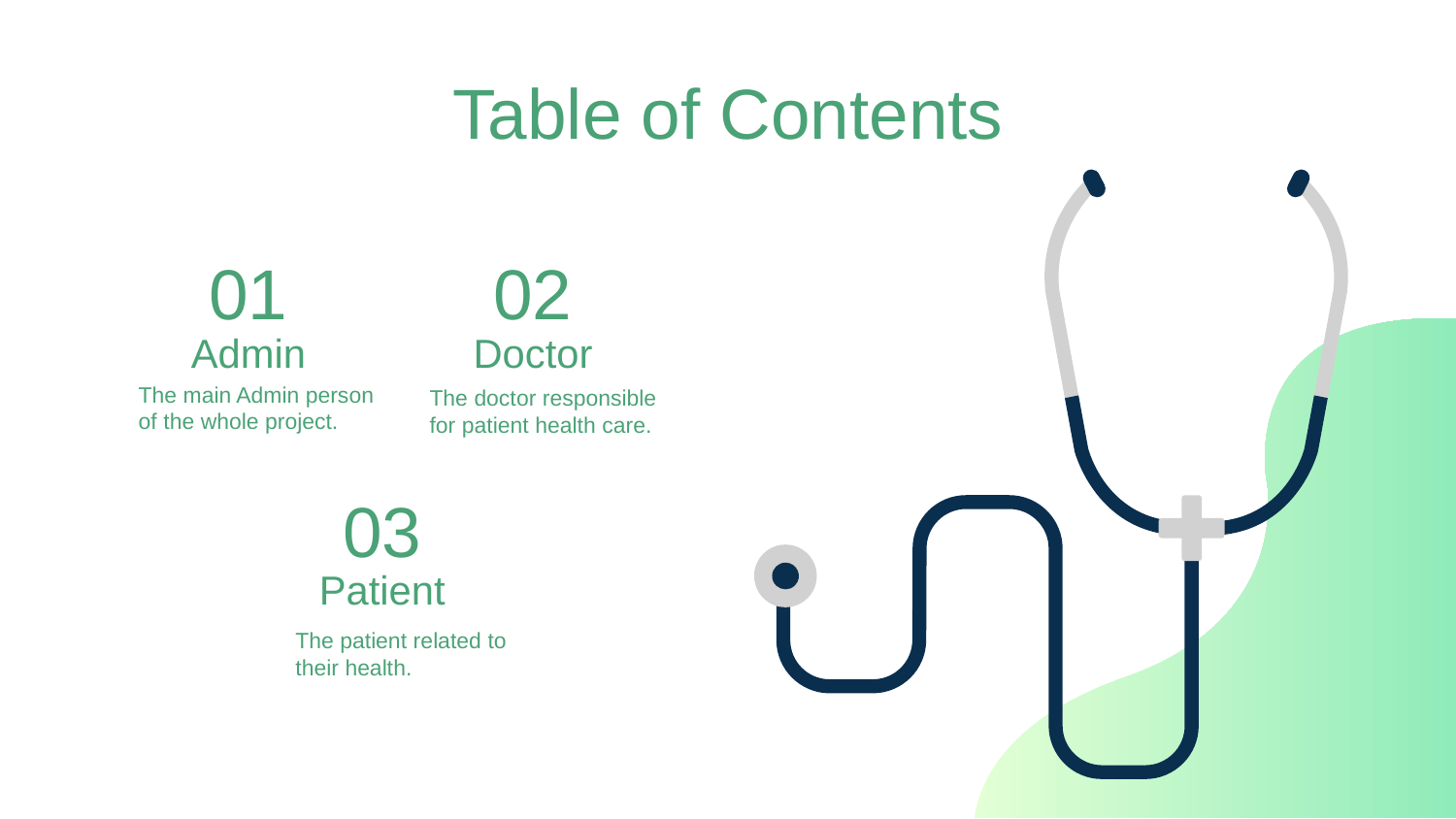

# Table of Contents

01
02
Admin
Doctor
The main Admin person of the whole project.
The doctor responsible for patient health care.
03
Patient
The patient related to their health.